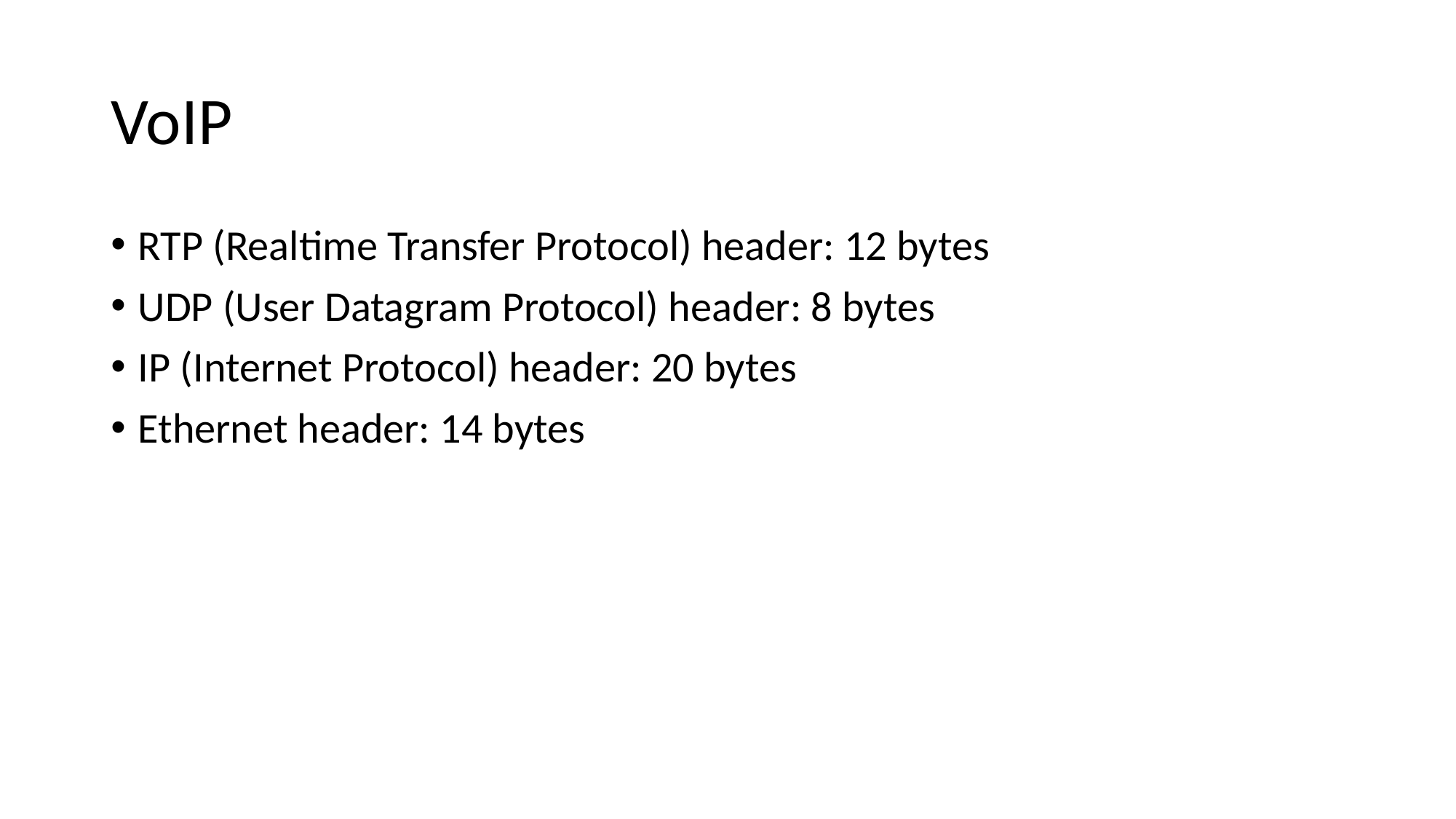

# VoIP
RTP (Realtime Transfer Protocol) header: 12 bytes
UDP (User Datagram Protocol) header: 8 bytes
IP (Internet Protocol) header: 20 bytes
Ethernet header: 14 bytes